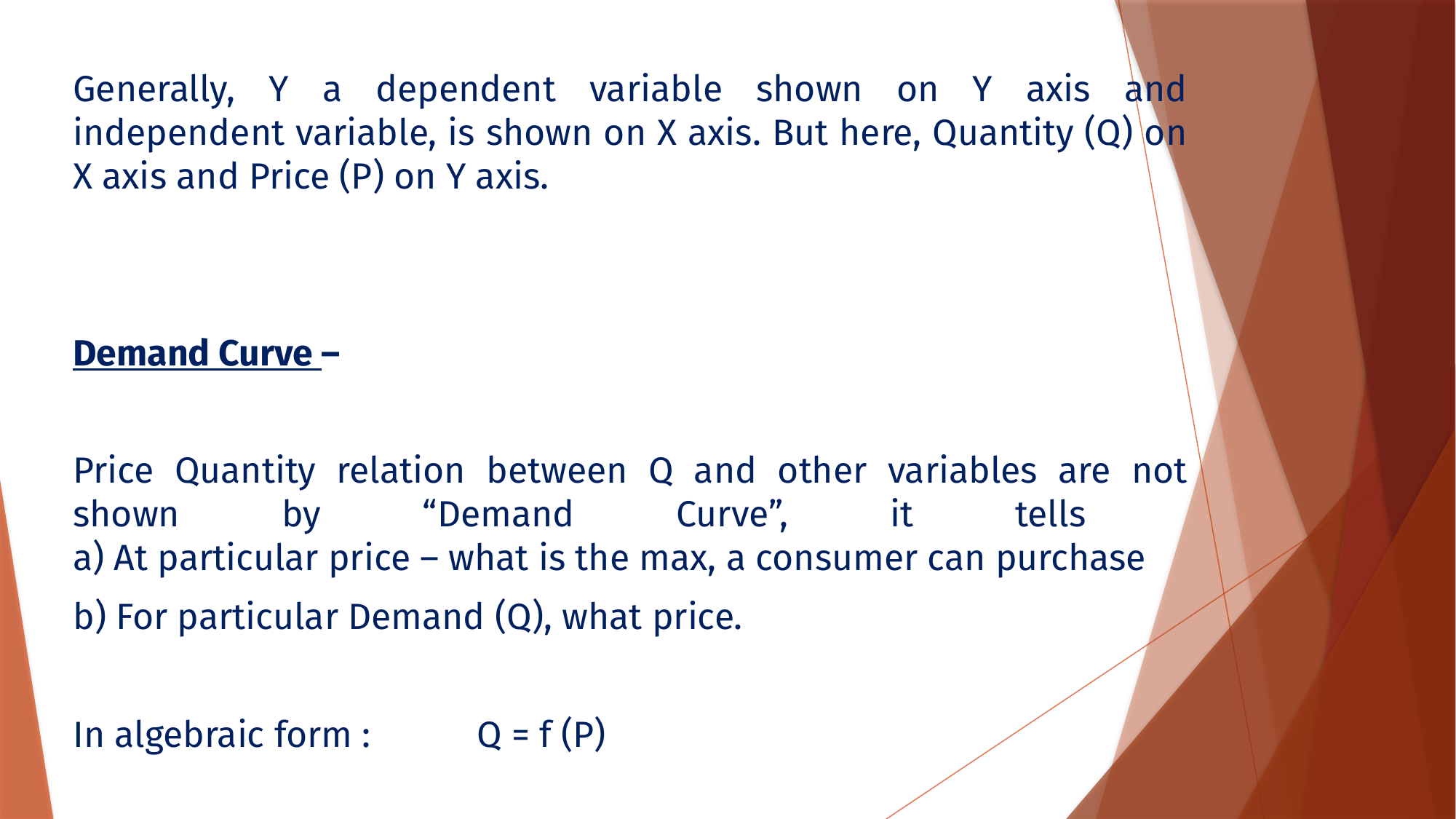

Generally, Y a dependent variable shown on Y axis and independent variable, is shown on X axis. But here, Quantity (Q) on X axis and Price (P) on Y axis.

Demand Curve –

Price Quantity relation between Q and other variables are not shown by “Demand Curve”, it tells
a) At particular price – what is the max, a consumer can purchase
b) For particular Demand (Q), what price.

In algebraic form :           Q = f (P)